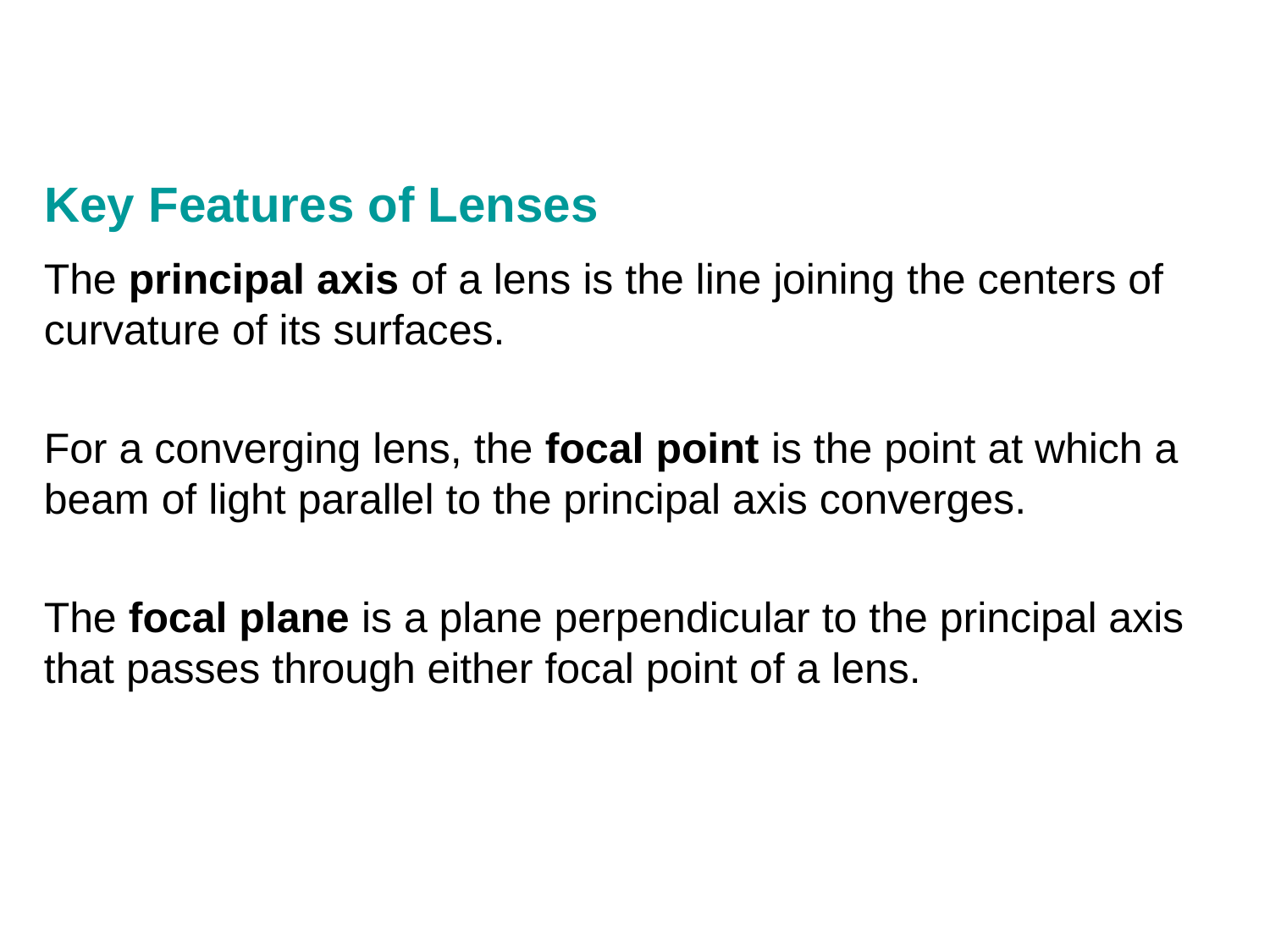

Key Features of Lenses
The principal axis of a lens is the line joining the centers of curvature of its surfaces.

For a converging lens, the focal point is the point at which a beam of light parallel to the principal axis converges.

The focal plane is a plane perpendicular to the principal axis that passes through either focal point of a lens.